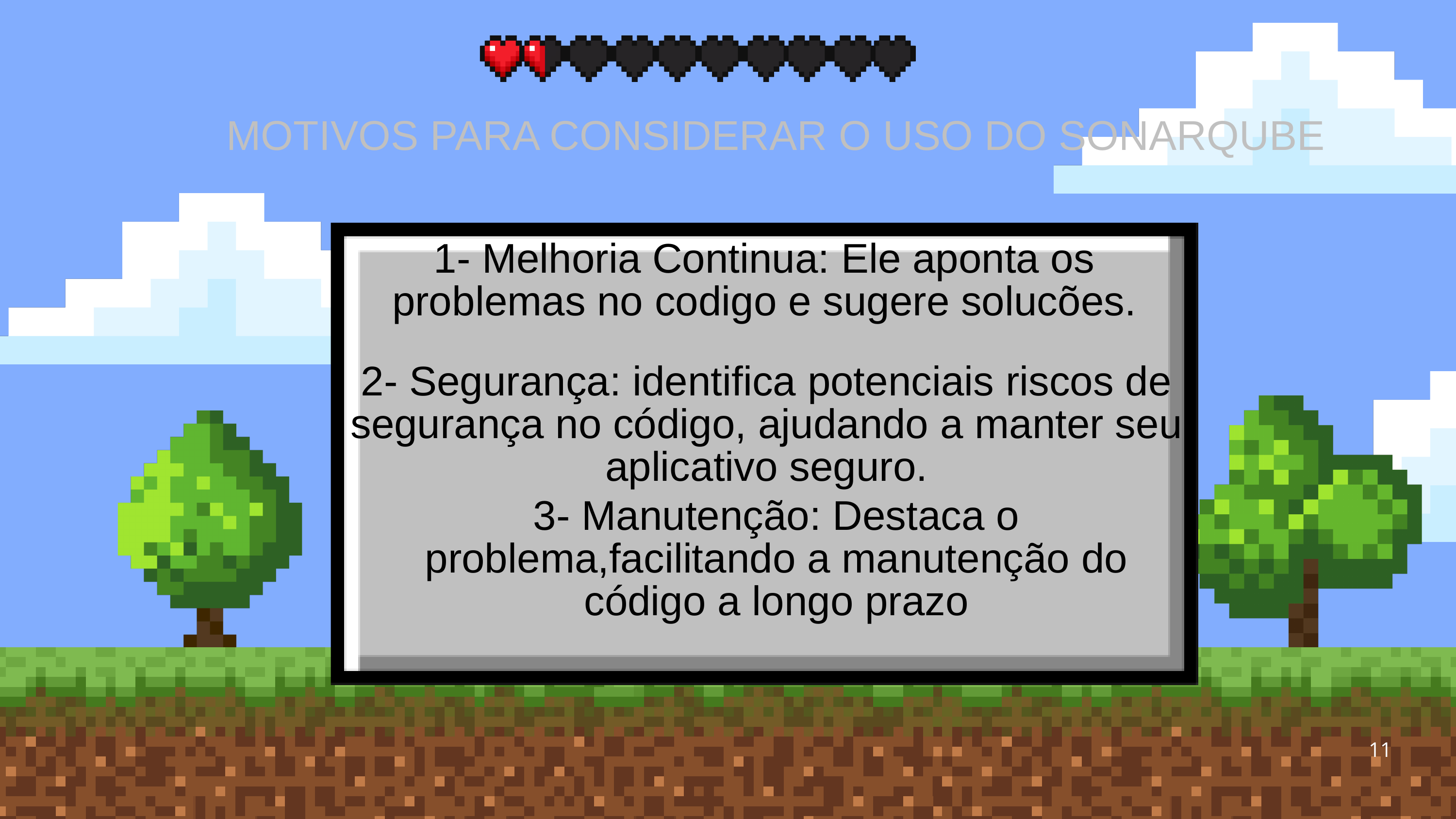

MOTIVOS PARA CONSIDERAR O USO DO SONARQUBE

1- Melhoria Continua: Ele aponta os problemas no codigo e sugere solucões.
2- Segurança: identifica potenciais riscos de segurança no código, ajudando a manter seu aplicativo seguro.

3- Manutenção: Destaca o problema,facilitando a manutenção do código a longo prazo

11